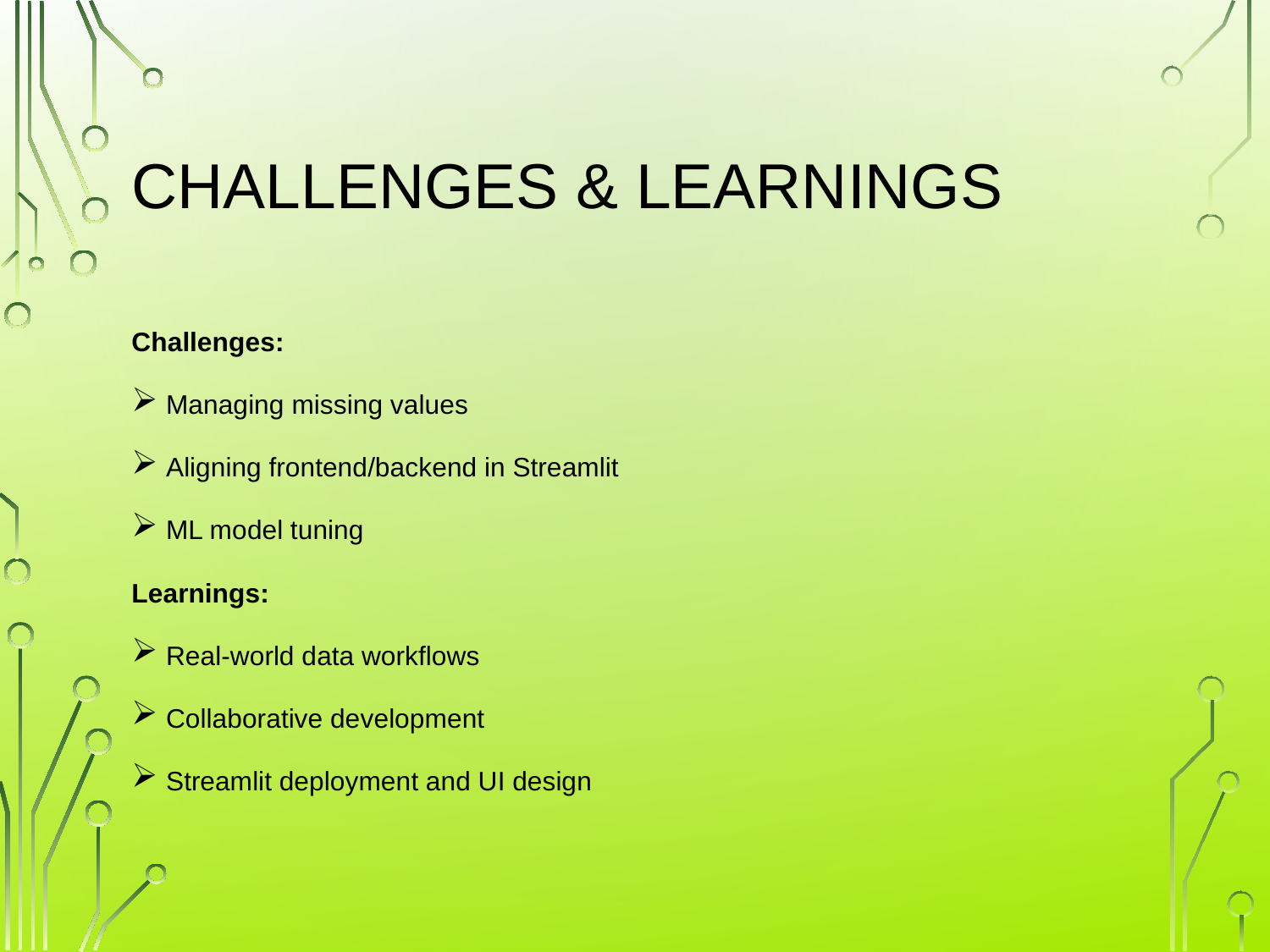

# Challenges & Learnings
Challenges:
Managing missing values
Aligning frontend/backend in Streamlit
ML model tuning
Learnings:
Real-world data workflows
Collaborative development
Streamlit deployment and UI design